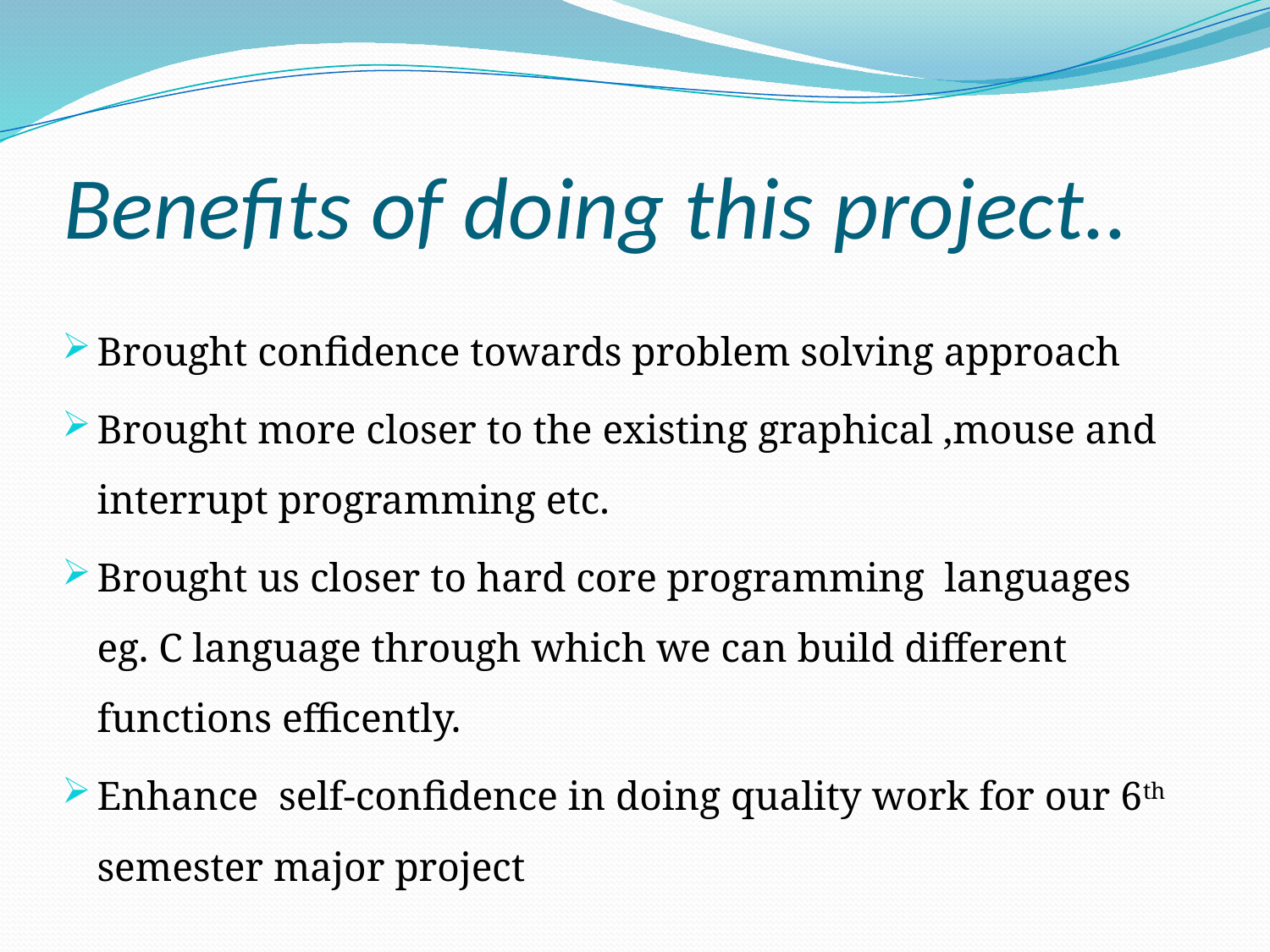

# Benefits of doing this project..
Brought confidence towards problem solving approach
Brought more closer to the existing graphical ,mouse and interrupt programming etc.
Brought us closer to hard core programming  languages eg. C language through which we can build different functions efficently.
Enhance  self-confidence in doing quality work for our 6th semester major project